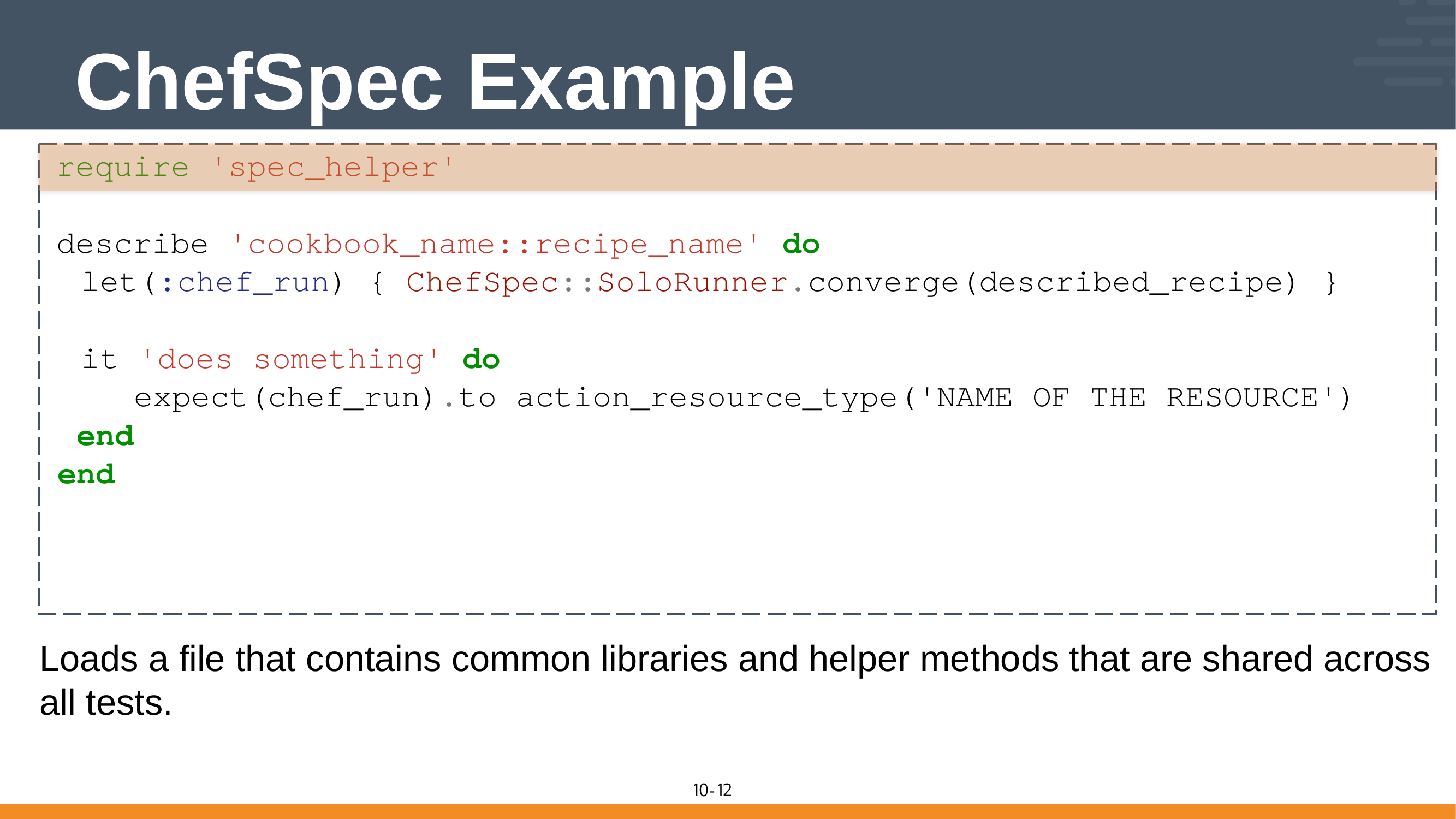

# ChefSpec Example

require 'spec_helper'

describe 'cookbook_name::recipe_name' do
let(:chef_run) { ChefSpec::SoloRunner.converge(described_recipe) }

it 'does something' do
     expect(chef_run).to action_resource_type('NAME OF THE RESOURCE')
  end
 end
Loads a file that contains common libraries and helper methods that are shared across all tests.
12